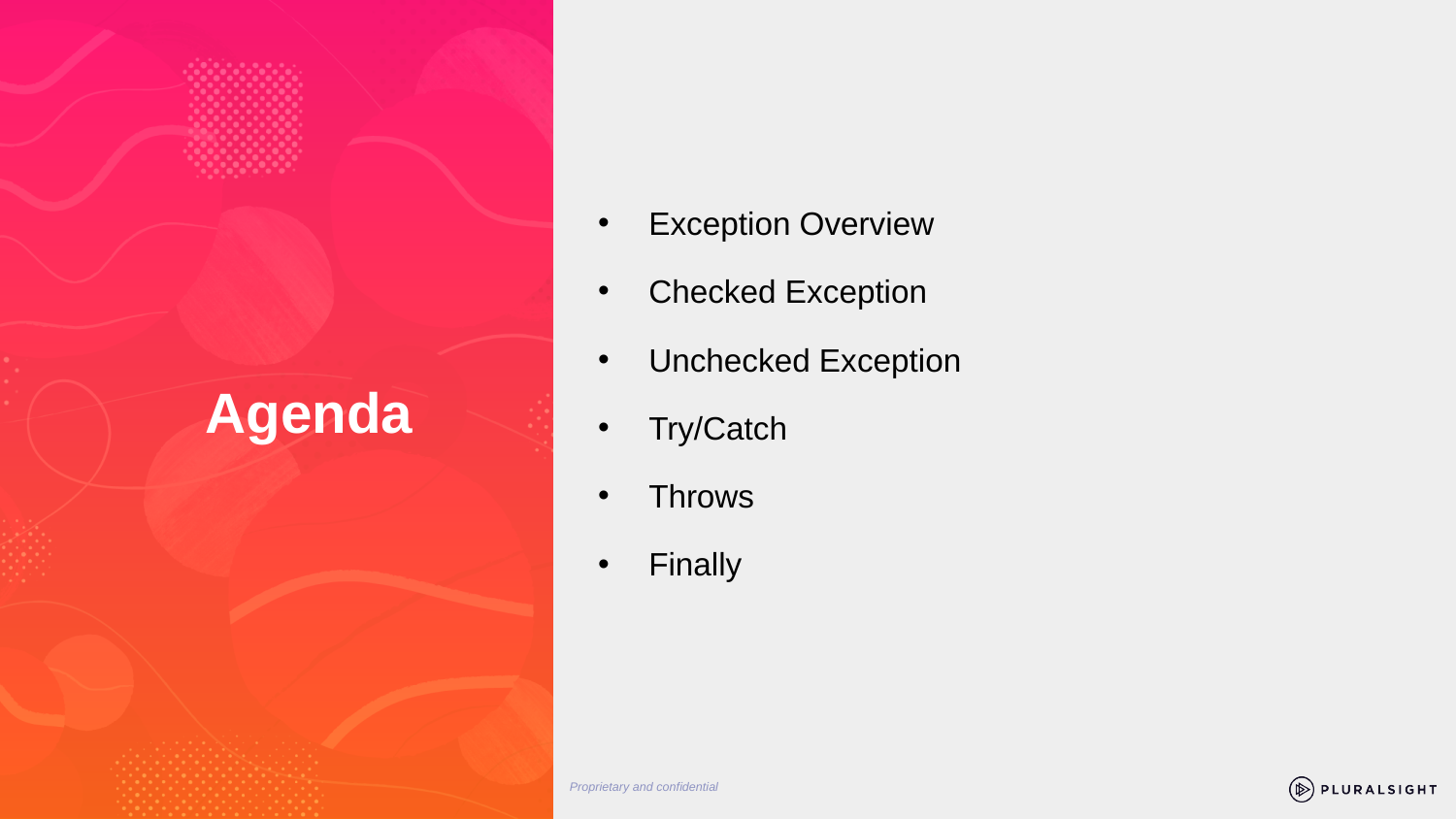

Exception Overview
Checked Exception
Unchecked Exception
Try/Catch
Throws
Finally
# Agenda